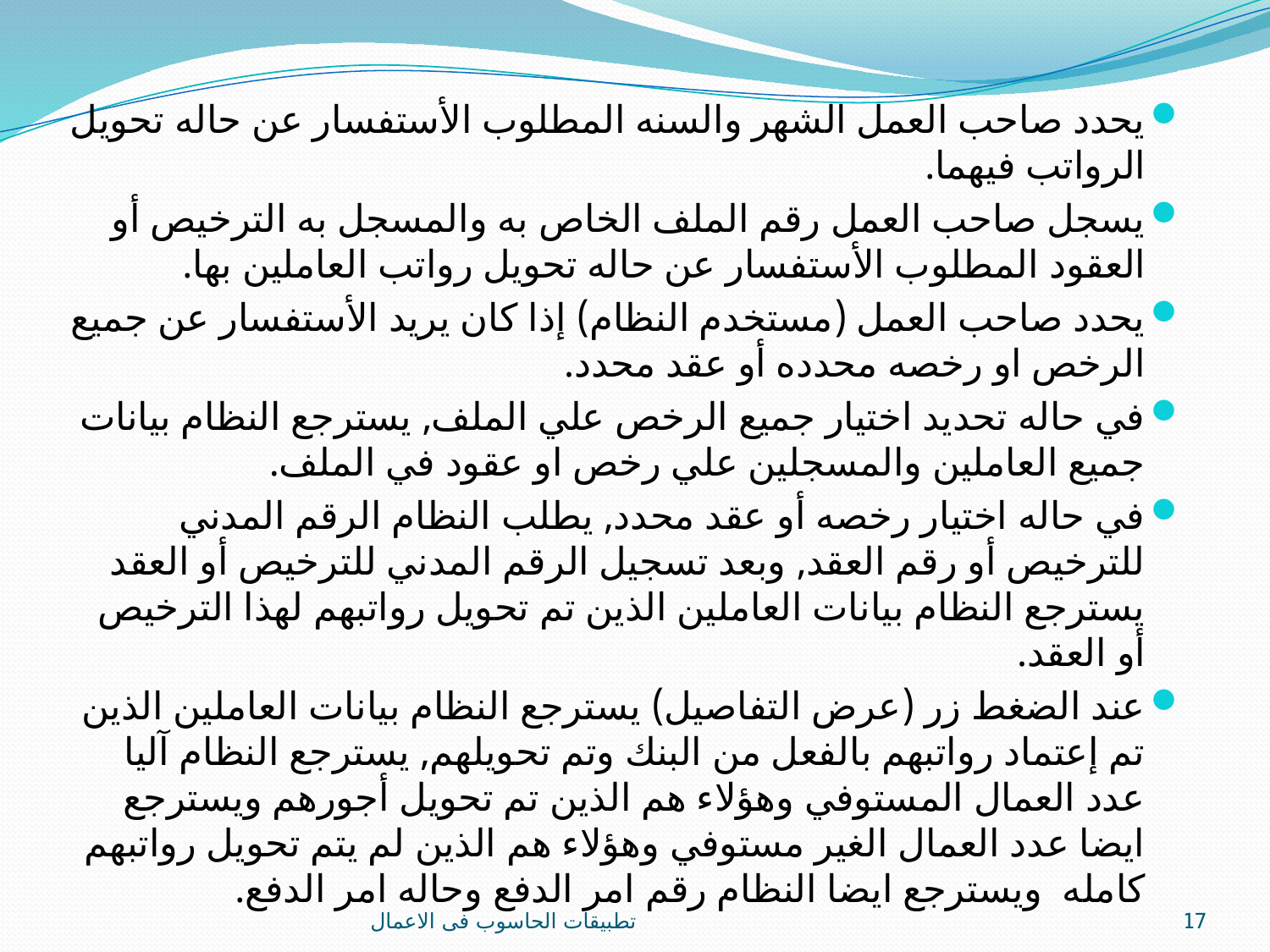

يحدد صاحب العمل الشهر والسنه المطلوب الأستفسار عن حاله تحويل الرواتب فيهما.
يسجل صاحب العمل رقم الملف الخاص به والمسجل به الترخيص أو العقود المطلوب الأستفسار عن حاله تحويل رواتب العاملين بها.
يحدد صاحب العمل (مستخدم النظام) إذا كان يريد الأستفسار عن جميع الرخص او رخصه محدده أو عقد محدد.
في حاله تحديد اختيار جميع الرخص علي الملف, يسترجع النظام بيانات جميع العاملين والمسجلين علي رخص او عقود في الملف.
في حاله اختيار رخصه أو عقد محدد, يطلب النظام الرقم المدني للترخيص أو رقم العقد, وبعد تسجيل الرقم المدني للترخيص أو العقد يسترجع النظام بيانات العاملين الذين تم تحويل رواتبهم لهذا الترخيص أو العقد.
عند الضغط زر (عرض التفاصيل) يسترجع النظام بيانات العاملين الذين تم إعتماد رواتبهم بالفعل من البنك وتم تحويلهم, يسترجع النظام آليا عدد العمال المستوفي وهؤلاء هم الذين تم تحويل أجورهم ويسترجع ايضا عدد العمال الغير مستوفي وهؤلاء هم الذين لم يتم تحويل رواتبهم كامله  ويسترجع ايضا النظام رقم امر الدفع وحاله امر الدفع.
تطبيقات الحاسوب فى الاعمال
17